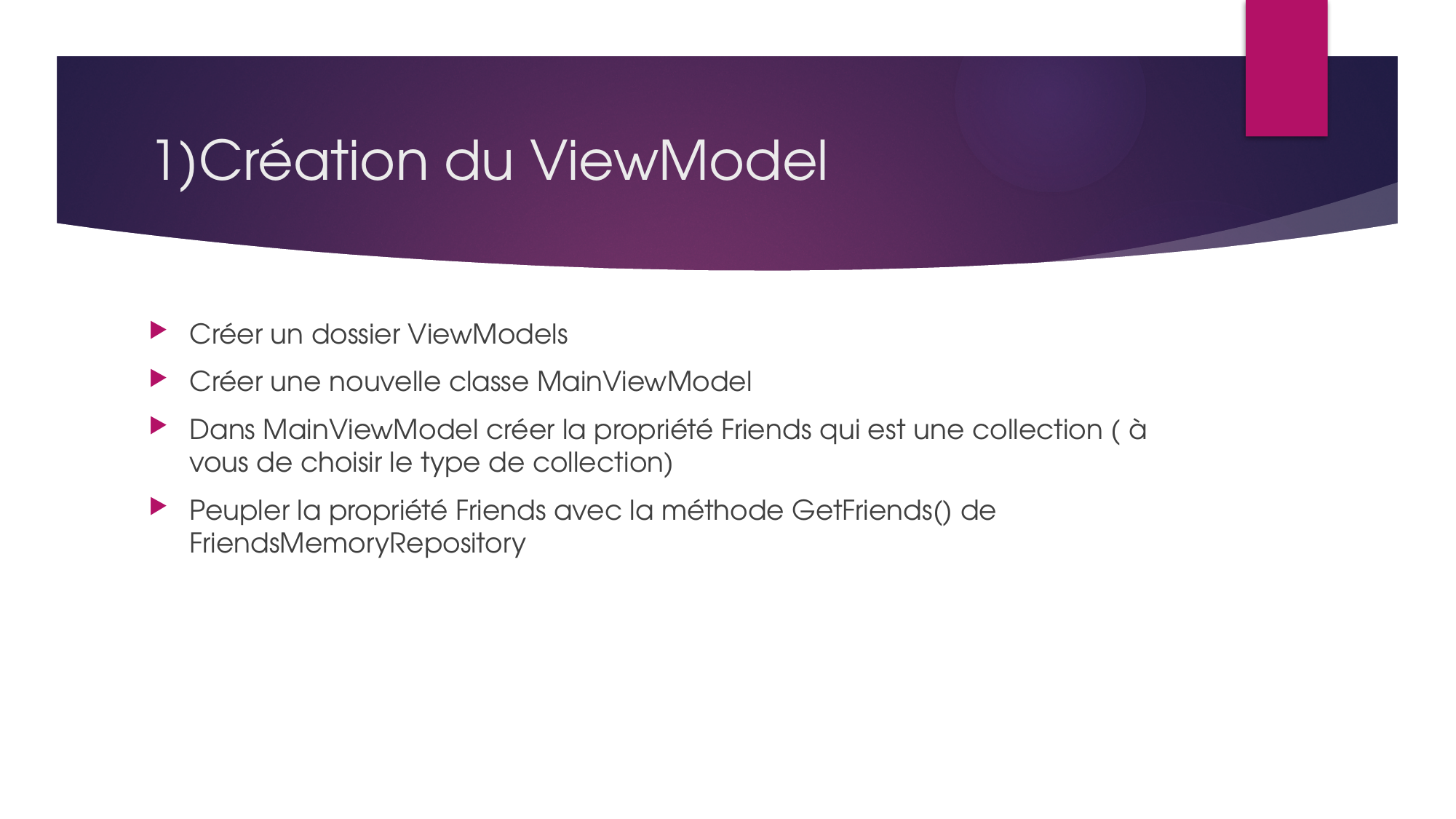

# 1)Création du ViewModel
Créer un dossier ViewModels
Créer une nouvelle classe MainViewModel
Dans MainViewModel créer la propriété Friends qui est une collection ( à vous de choisir le type de collection)
Peupler la propriété Friends avec la méthode GetFriends() de FriendsMemoryRepository